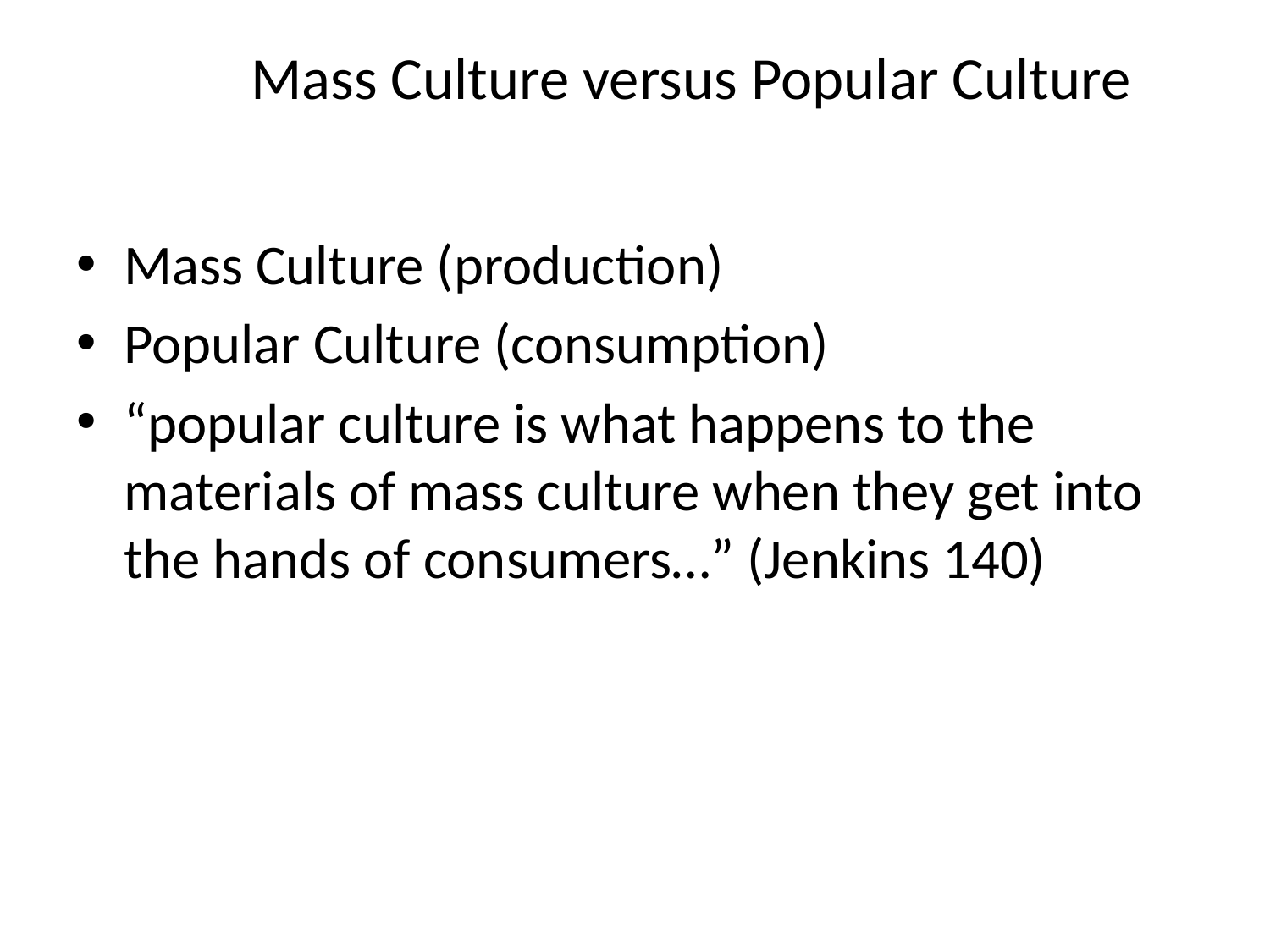

# Mass Culture versus Popular Culture
Mass Culture (production)
Popular Culture (consumption)
“popular culture is what happens to the materials of mass culture when they get into the hands of consumers…” (Jenkins 140)